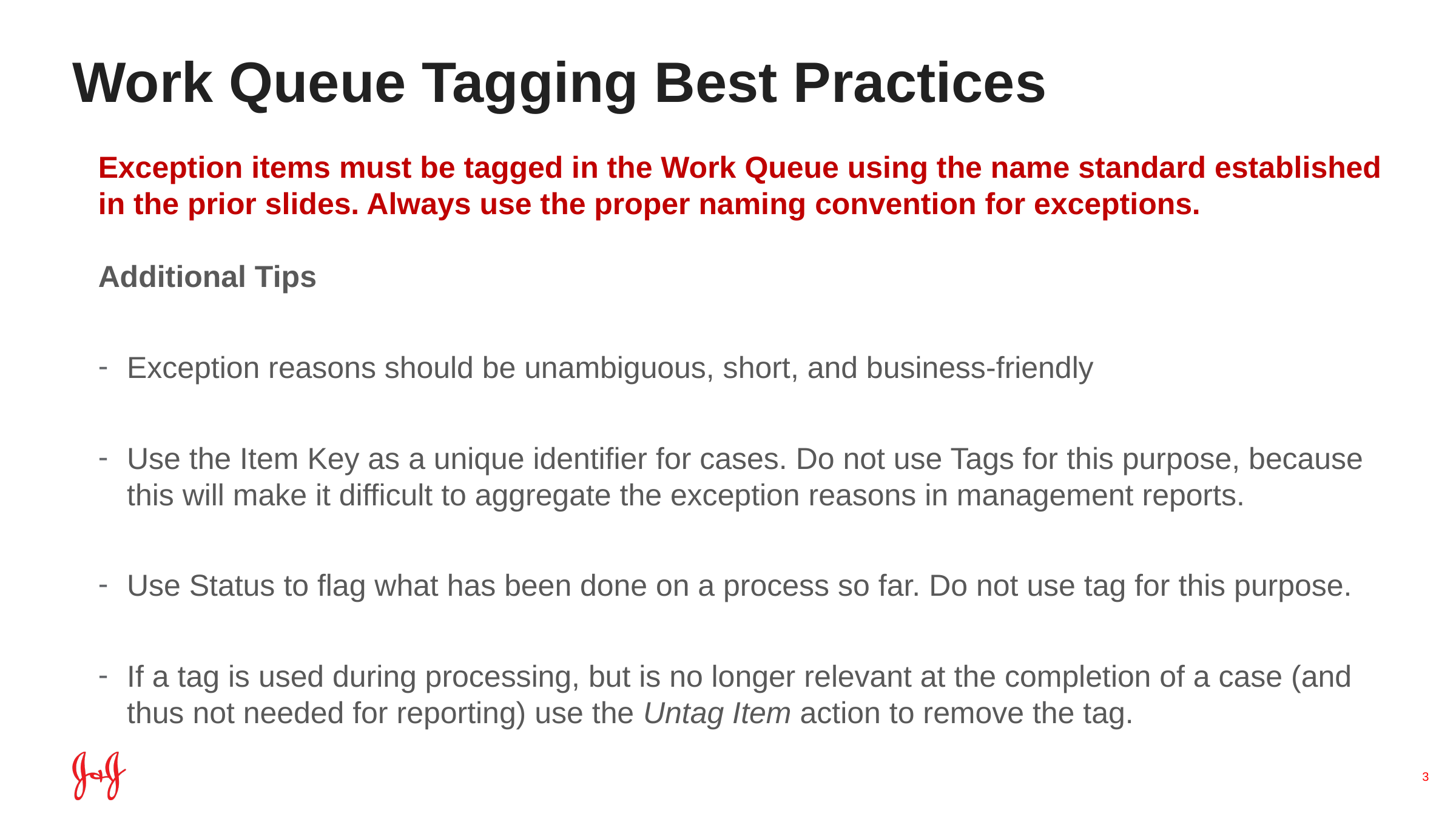

# Work Queue Tagging Best Practices
Exception items must be tagged in the Work Queue using the name standard established in the prior slides. Always use the proper naming convention for exceptions.

Additional Tips

Exception reasons should be unambiguous, short, and business-friendly

Use the Item Key as a unique identifier for cases. Do not use Tags for this purpose, because this will make it difficult to aggregate the exception reasons in management reports.

Use Status to flag what has been done on a process so far. Do not use tag for this purpose.

If a tag is used during processing, but is no longer relevant at the completion of a case (and thus not needed for reporting) use the Untag Item action to remove the tag.

3